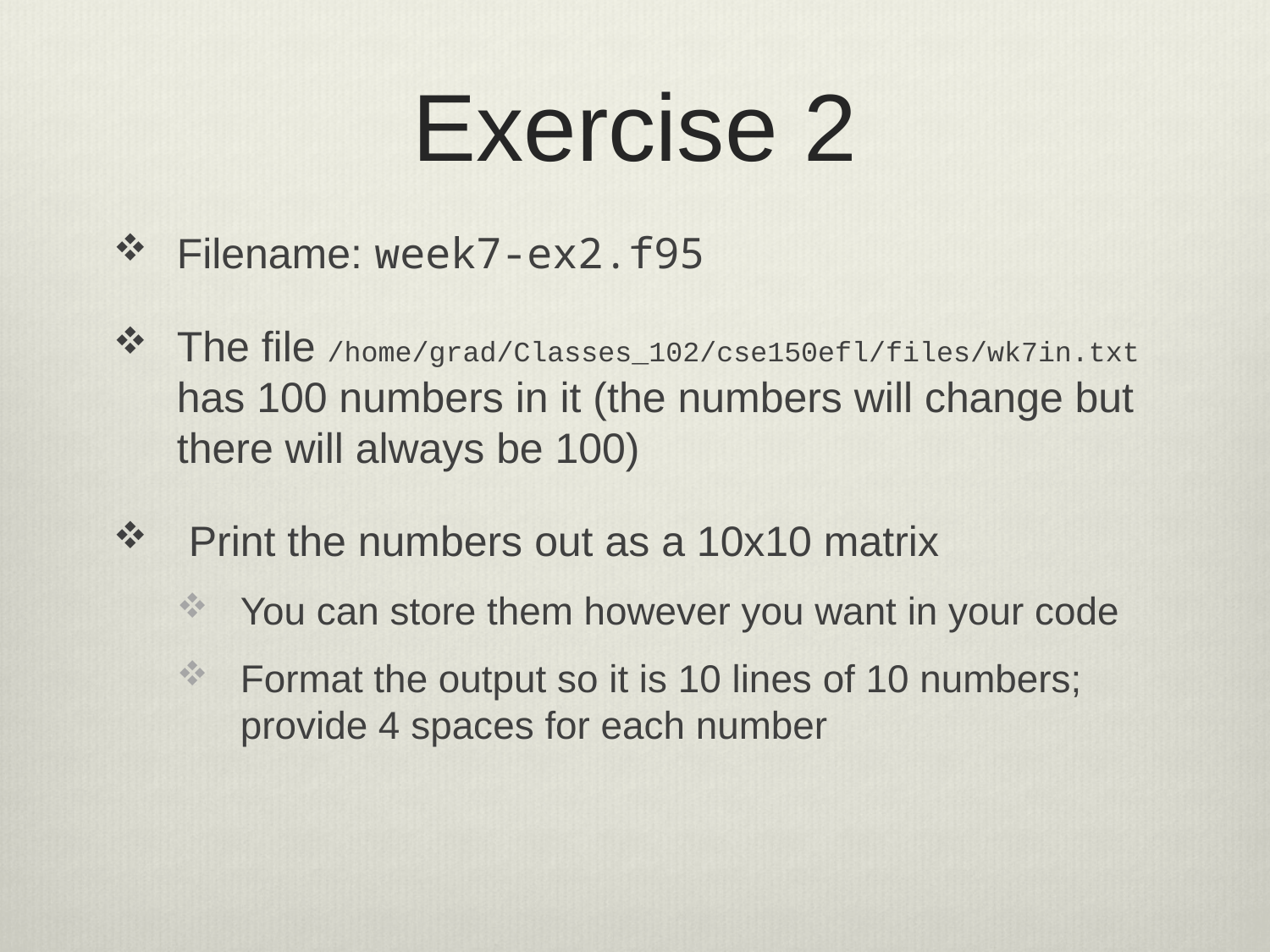

# Exercise 2
Filename: week7-ex2.f95
The file /home/grad/Classes_102/cse150efl/files/wk7in.txt has 100 numbers in it (the numbers will change but there will always be 100)
 Print the numbers out as a 10x10 matrix
You can store them however you want in your code
Format the output so it is 10 lines of 10 numbers; provide 4 spaces for each number